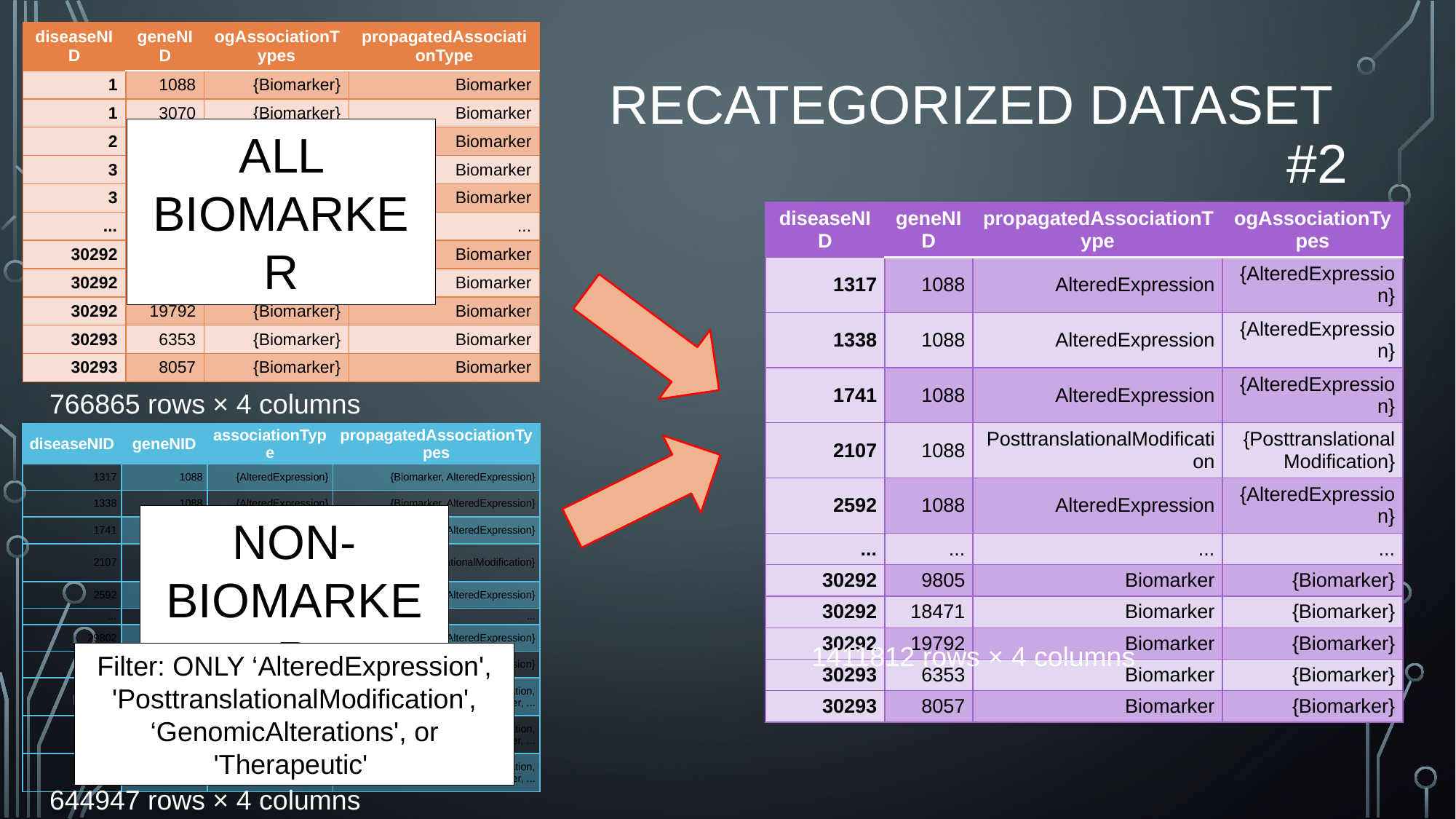

| diseaseNID | geneNID | ogAssociationTypes | propagatedAssociationType |
| --- | --- | --- | --- |
| 1 | 1088 | {Biomarker} | Biomarker |
| 1 | 3070 | {Biomarker} | Biomarker |
| 2 | 10721 | {Biomarker} | Biomarker |
| 3 | 54 | {Biomarker} | Biomarker |
| 3 | 170 | {Biomarker} | Biomarker |
| ... | ... | ... | ... |
| 30292 | 9805 | {Biomarker} | Biomarker |
| 30292 | 18471 | {Biomarker} | Biomarker |
| 30292 | 19792 | {Biomarker} | Biomarker |
| 30293 | 6353 | {Biomarker} | Biomarker |
| 30293 | 8057 | {Biomarker} | Biomarker |
RECATEGORIZED DATASET
#2
ALL BIOMARKER
| diseaseNID | geneNID | propagatedAssociationType | ogAssociationTypes |
| --- | --- | --- | --- |
| 1317 | 1088 | AlteredExpression | {AlteredExpression} |
| 1338 | 1088 | AlteredExpression | {AlteredExpression} |
| 1741 | 1088 | AlteredExpression | {AlteredExpression} |
| 2107 | 1088 | PosttranslationalModification | {PosttranslationalModification} |
| 2592 | 1088 | AlteredExpression | {AlteredExpression} |
| ... | ... | ... | ... |
| 30292 | 9805 | Biomarker | {Biomarker} |
| 30292 | 18471 | Biomarker | {Biomarker} |
| 30292 | 19792 | Biomarker | {Biomarker} |
| 30293 | 6353 | Biomarker | {Biomarker} |
| 30293 | 8057 | Biomarker | {Biomarker} |

766865 rows × 4 columns

| diseaseNID | geneNID | associationType | propagatedAssociationTypes |
| --- | --- | --- | --- |
| 1317 | 1088 | {AlteredExpression} | {Biomarker, AlteredExpression} |
| 1338 | 1088 | {AlteredExpression} | {Biomarker, AlteredExpression} |
| 1741 | 1088 | {AlteredExpression} | {Biomarker, AlteredExpression} |
| 2107 | 1088 | {PosttranslationalModification} | {Biomarker, PosttranslationalModification} |
| 2592 | 1088 | {AlteredExpression} | {Biomarker, AlteredExpression} |
| ... | ... | ... | ... |
| 29802 | 18834 | {AlteredExpression} | {Biomarker, AlteredExpression} |
| 29802 | 18837 | {AlteredExpression} | {Biomarker, AlteredExpression} |
| 30104 | 25482 | {CausalMutation} | {CausalMutation, GeneticVariation, Biomarker, ... |
| 30147 | 21709 | {CausalMutation} | {CausalMutation, GeneticVariation, Biomarker, ... |
| 30157 | 10975 | {CausalMutation} | {CausalMutation, GeneticVariation, Biomarker, ... |
NON-BIOMARKER
1411812 rows × 4 columns
Filter: ONLY ‘AlteredExpression', 'PosttranslationalModification', ‘GenomicAlterations', or 'Therapeutic'
644947 rows × 4 columns